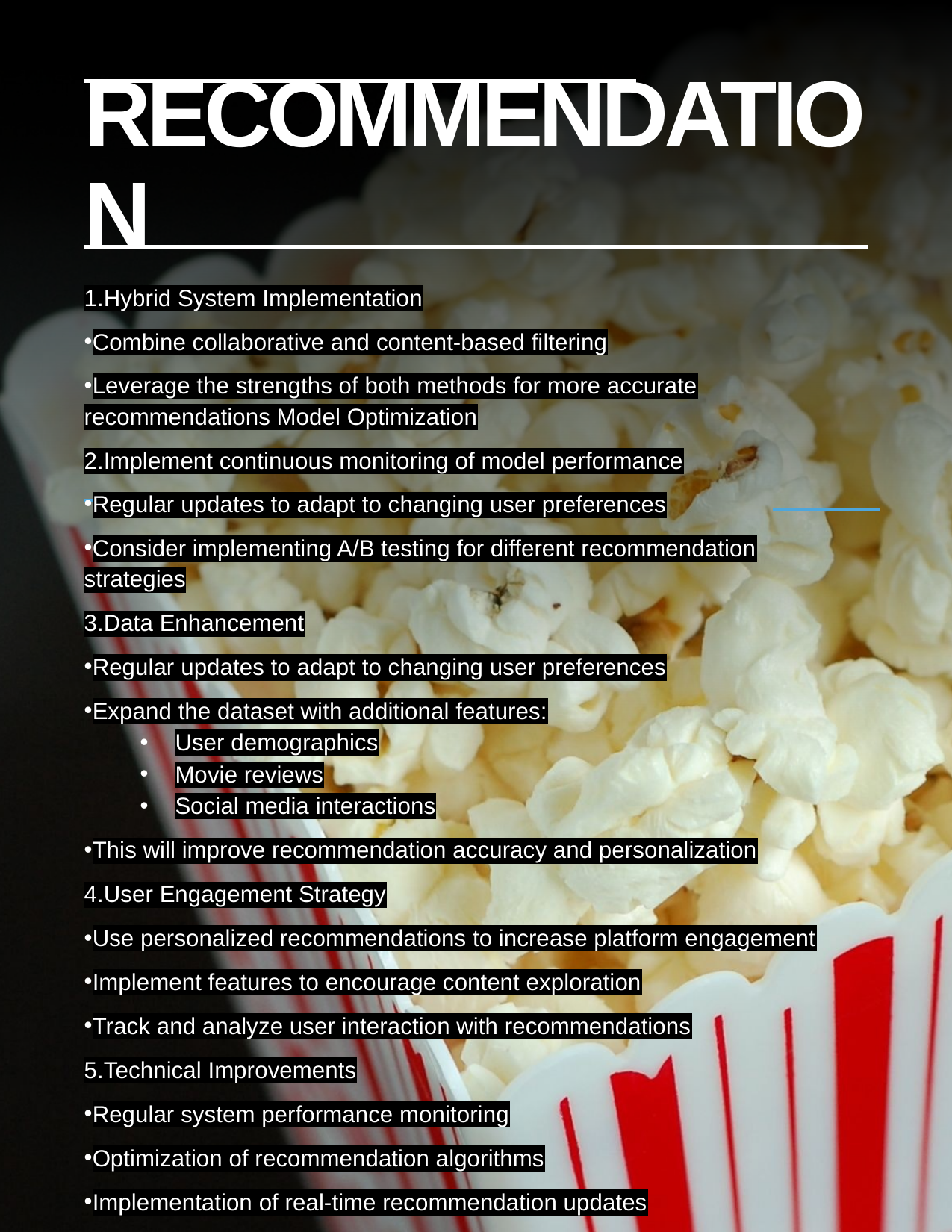

# Recommendation
Hybrid System Implementation
Combine collaborative and content-based filtering
Leverage the strengths of both methods for more accurate recommendations Model Optimization
Implement continuous monitoring of model performance
Regular updates to adapt to changing user preferences
Consider implementing A/B testing for different recommendation strategies
Data Enhancement
Regular updates to adapt to changing user preferences
Expand the dataset with additional features:
User demographics
Movie reviews
Social media interactions
This will improve recommendation accuracy and personalization
User Engagement Strategy
Use personalized recommendations to increase platform engagement
Implement features to encourage content exploration
Track and analyze user interaction with recommendations
Technical Improvements
Regular system performance monitoring
Optimization of recommendation algorithms
Implementation of real-time recommendation updates